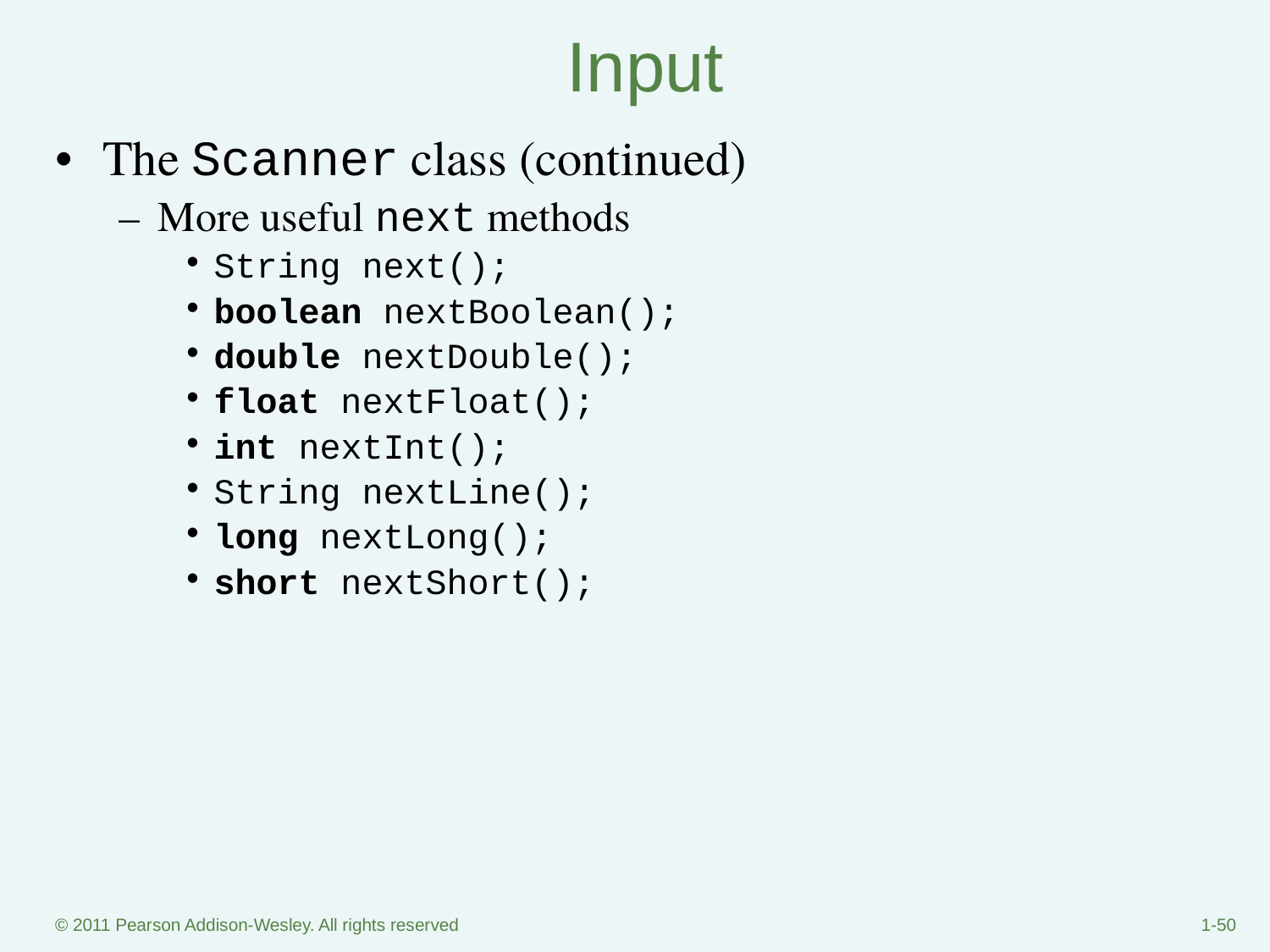

# Input
The Scanner class (continued)
More useful next methods
String next();
boolean nextBoolean();
double nextDouble();
float nextFloat();
int nextInt();
String nextLine();
long nextLong();
short nextShort();
© 2011 Pearson Addison-Wesley. All rights reserved
1-50